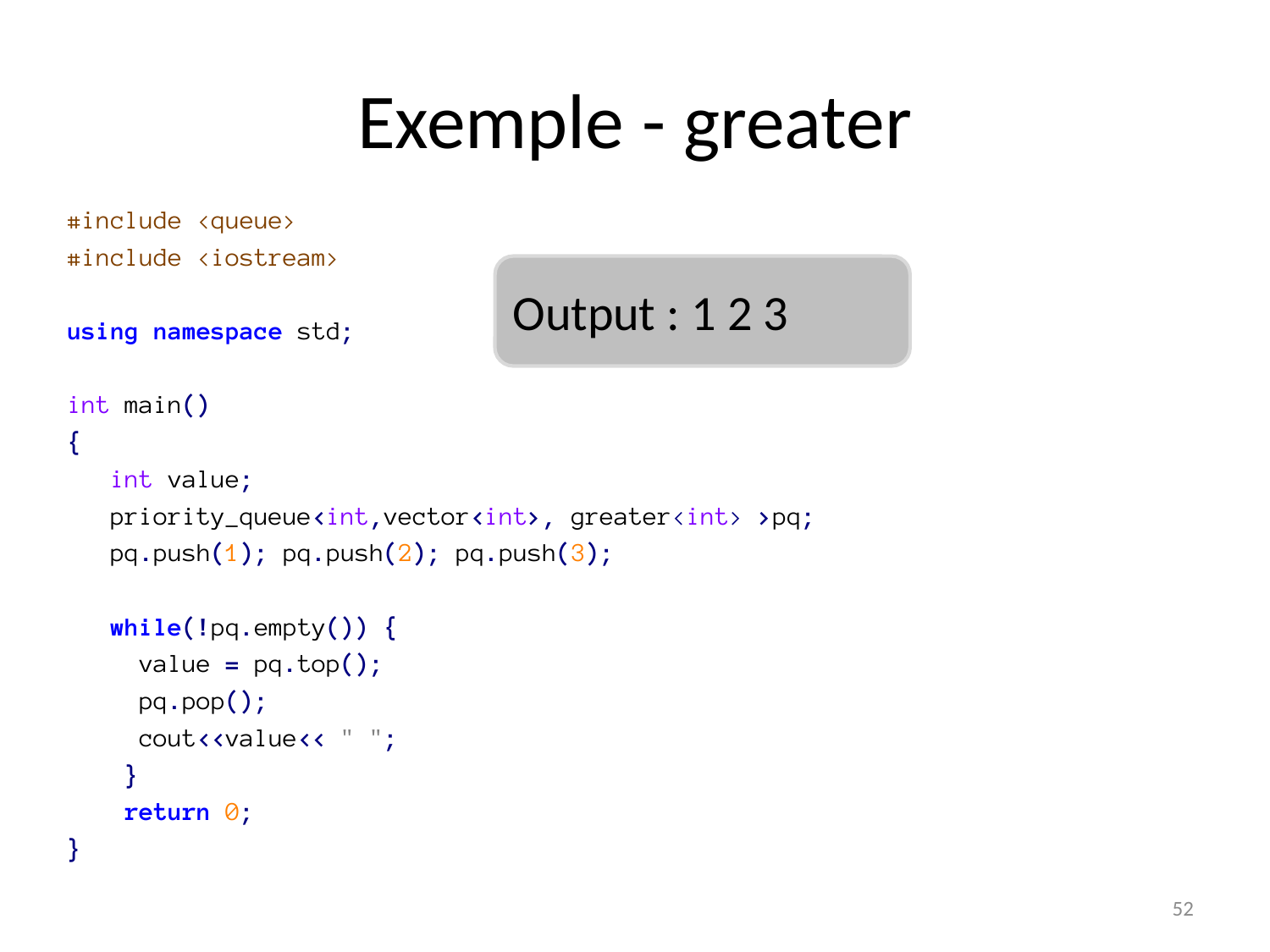

# Exemple - greater
#include <queue>
#include <iostream>

using namespace std;

int main()
{
   int value;
   priority_queue<int,vector<int>, greater<int> >pq;
   pq.push(1); pq.push(2); pq.push(3);

   while(!pq.empty()) {
     value = pq.top();
     pq.pop();
     cout<<value<< " ";
    }
    return 0;
}
Output : 1 2 3
52